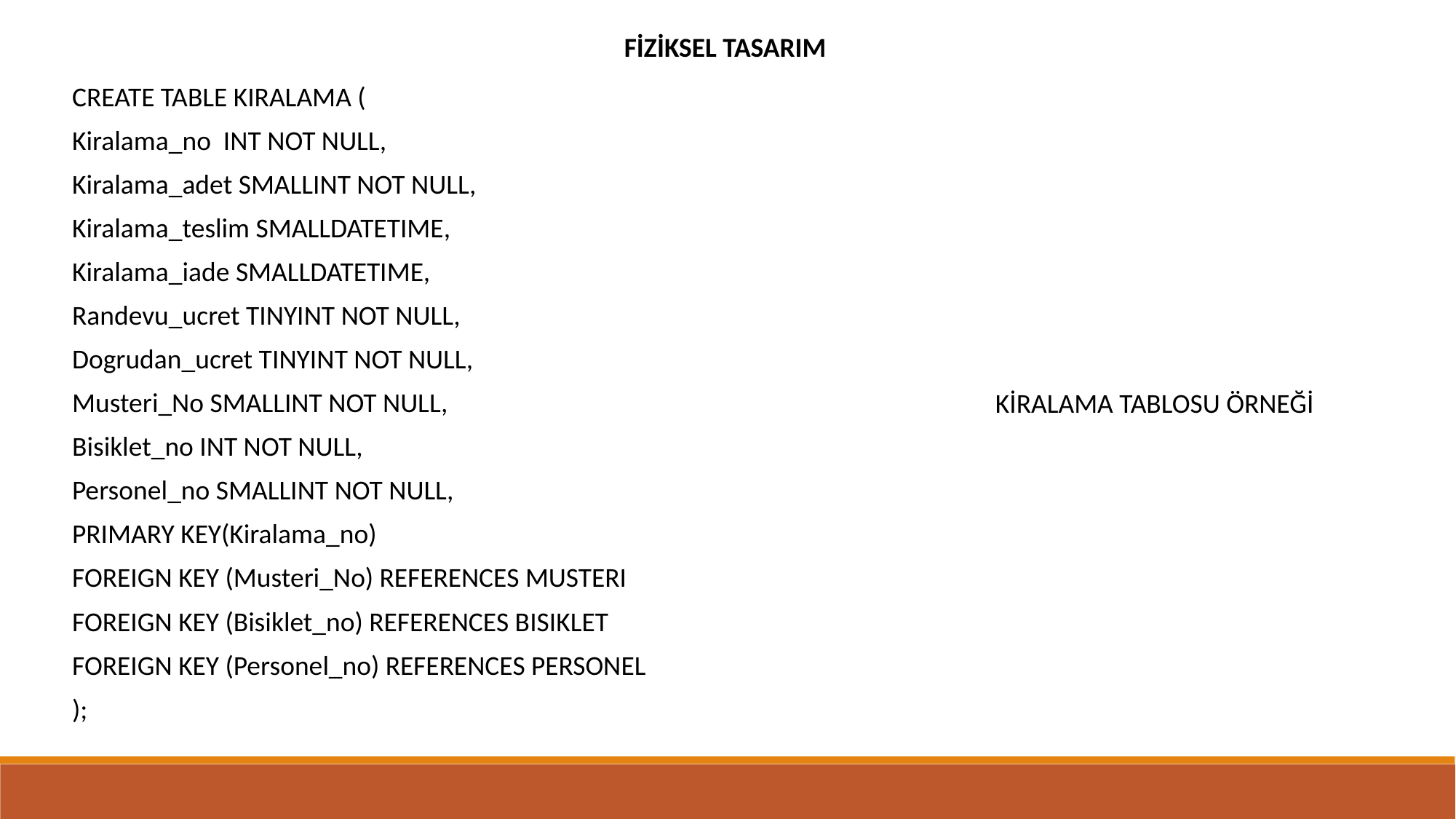

FİZİKSEL TASARIM
CREATE TABLE KIRALAMA (
Kiralama_no  INT NOT NULL,
Kiralama_adet SMALLINT NOT NULL,
Kiralama_teslim SMALLDATETIME,
Kiralama_iade SMALLDATETIME,
Randevu_ucret TINYINT NOT NULL,
Dogrudan_ucret TINYINT NOT NULL,
Musteri_No SMALLINT NOT NULL,
Bisiklet_no INT NOT NULL,
Personel_no SMALLINT NOT NULL,
PRIMARY KEY(Kiralama_no)
FOREIGN KEY (Musteri_No) REFERENCES MUSTERI
FOREIGN KEY (Bisiklet_no) REFERENCES BISIKLET
FOREIGN KEY (Personel_no) REFERENCES PERSONEL
);
KİRALAMA TABLOSU ÖRNEĞİ